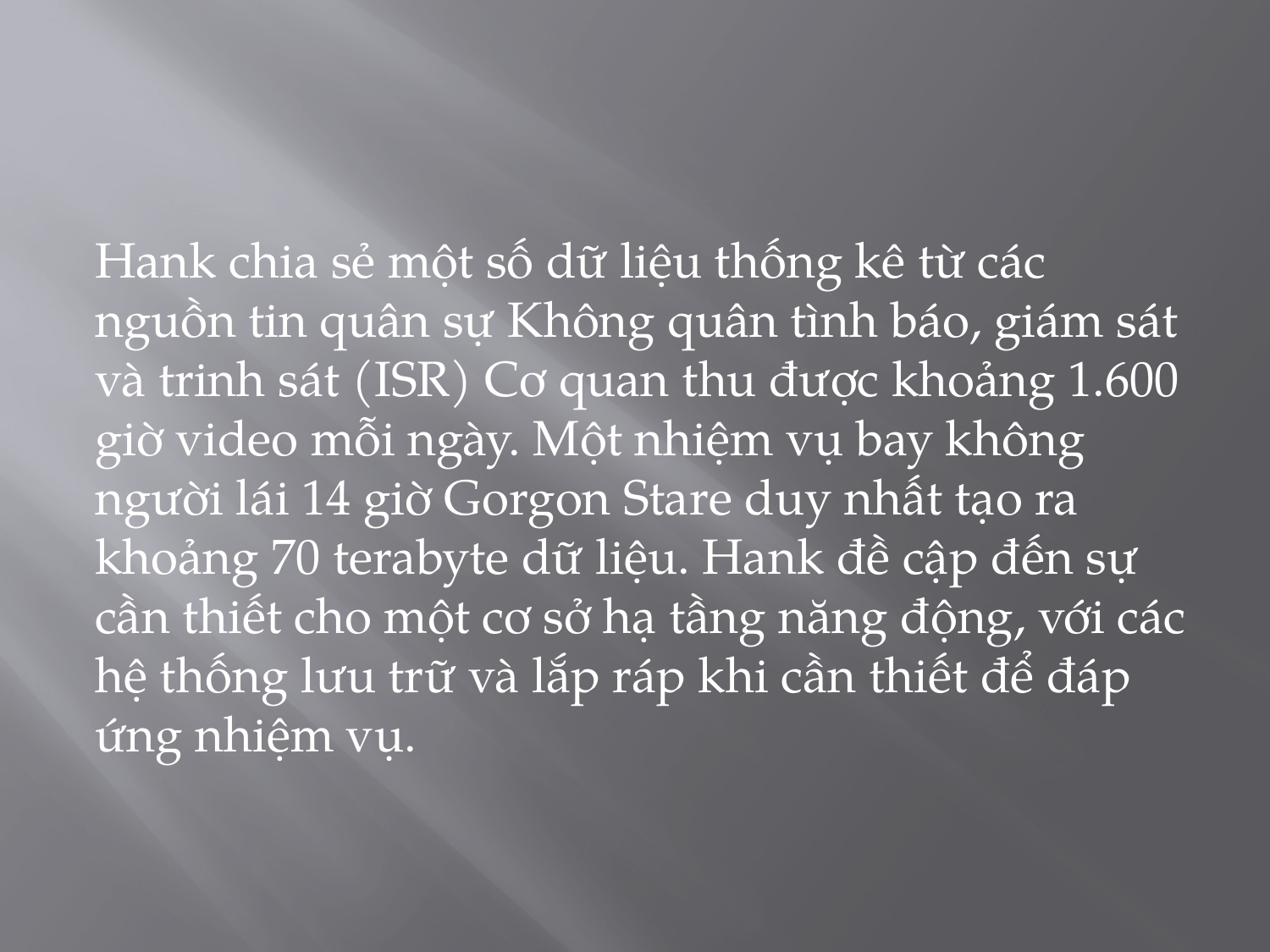

Hank chia sẻ một số dữ liệu thống kê từ các nguồn tin quân sự Không quân tình báo, giám sát và trinh sát (ISR) Cơ quan thu được khoảng 1.600 giờ video mỗi ngày. Một nhiệm vụ bay không người lái 14 giờ Gorgon Stare duy nhất tạo ra khoảng 70 terabyte dữ liệu. Hank đề cập đến sự cần thiết cho một cơ sở hạ tầng năng động, với các hệ thống lưu trữ và lắp ráp khi cần thiết để đáp ứng nhiệm vụ.